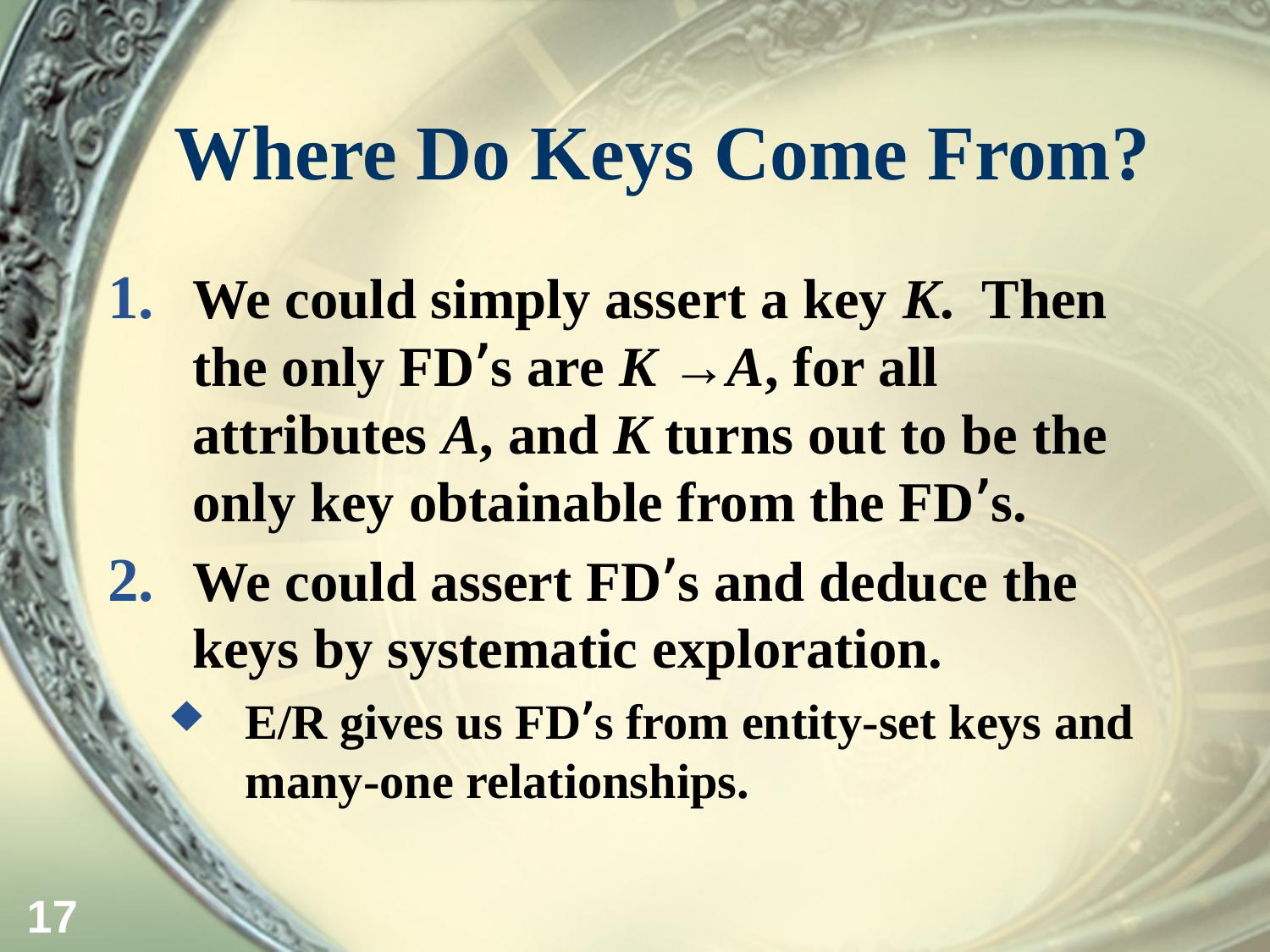

# Where Do Keys Come From?
We could simply assert a key K.  Then the only FD’s are K →A, for all attributes A, and K turns out to be the only key obtainable from the FD’s.
We could assert FD’s and deduce the keys by systematic exploration.
E/R gives us FD’s from entity-set keys and many-one relationships.
17